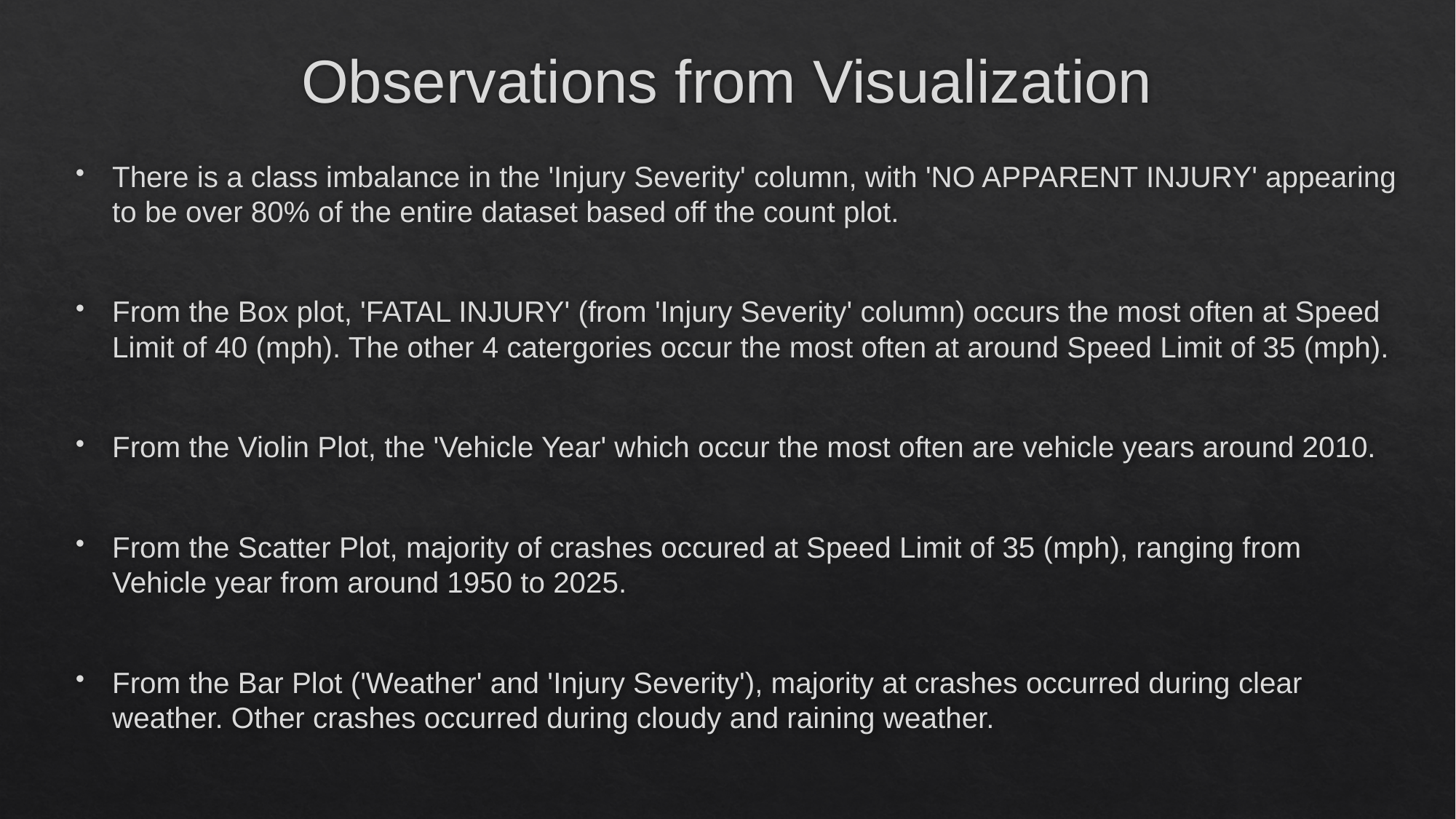

# Observations from Visualization
There is a class imbalance in the 'Injury Severity' column, with 'NO APPARENT INJURY' appearing to be over 80% of the entire dataset based off the count plot.

From the Box plot, 'FATAL INJURY' (from 'Injury Severity' column) occurs the most often at Speed Limit of 40 (mph). The other 4 catergories occur the most often at around Speed Limit of 35 (mph).

From the Violin Plot, the 'Vehicle Year' which occur the most often are vehicle years around 2010.

From the Scatter Plot, majority of crashes occured at Speed Limit of 35 (mph), ranging from Vehicle year from around 1950 to 2025.

From the Bar Plot ('Weather' and 'Injury Severity'), majority at crashes occurred during clear weather. Other crashes occurred during cloudy and raining weather.